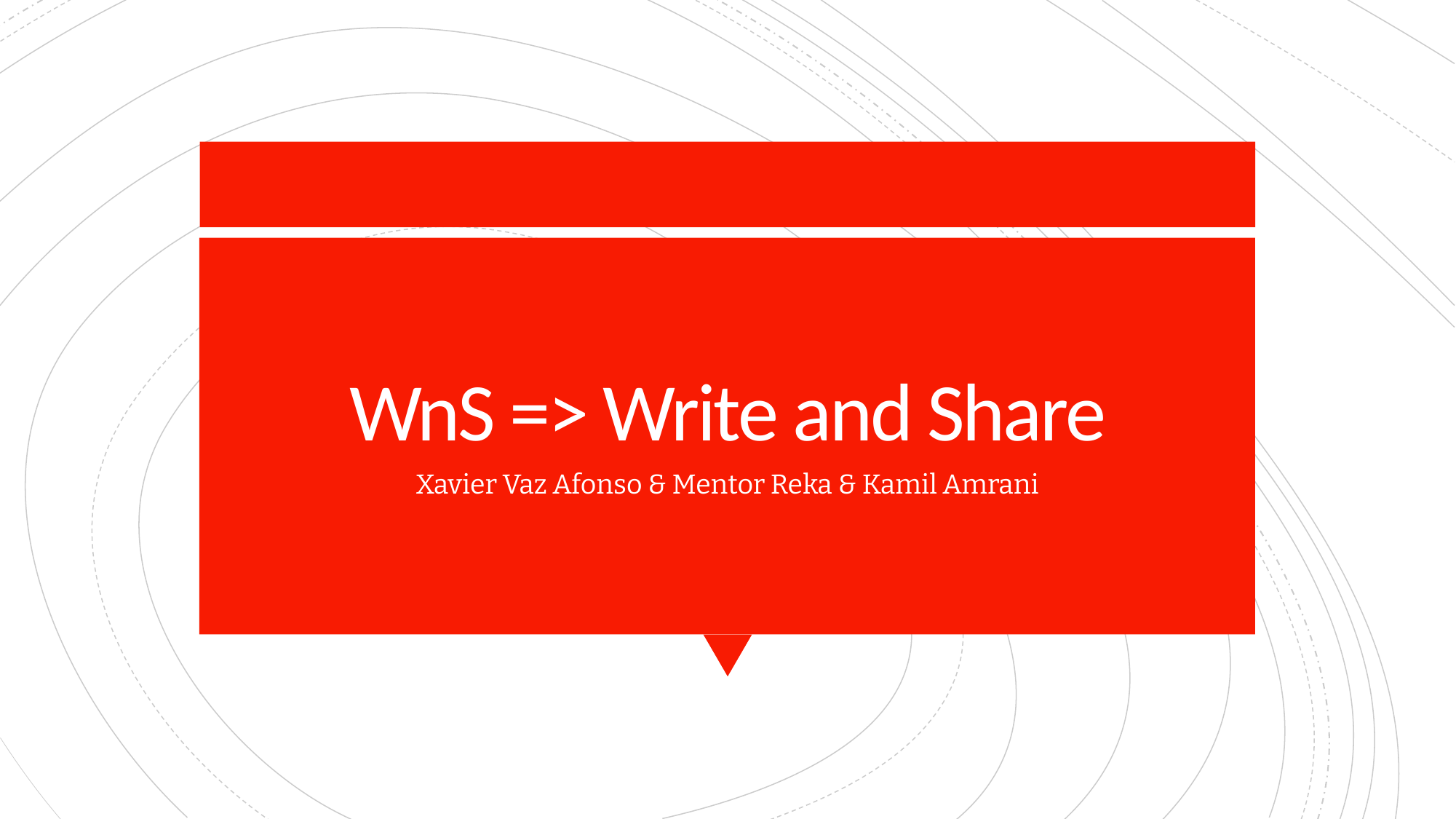

# WnS => Write and Share
Xavier Vaz Afonso & Mentor Reka & Kamil Amrani